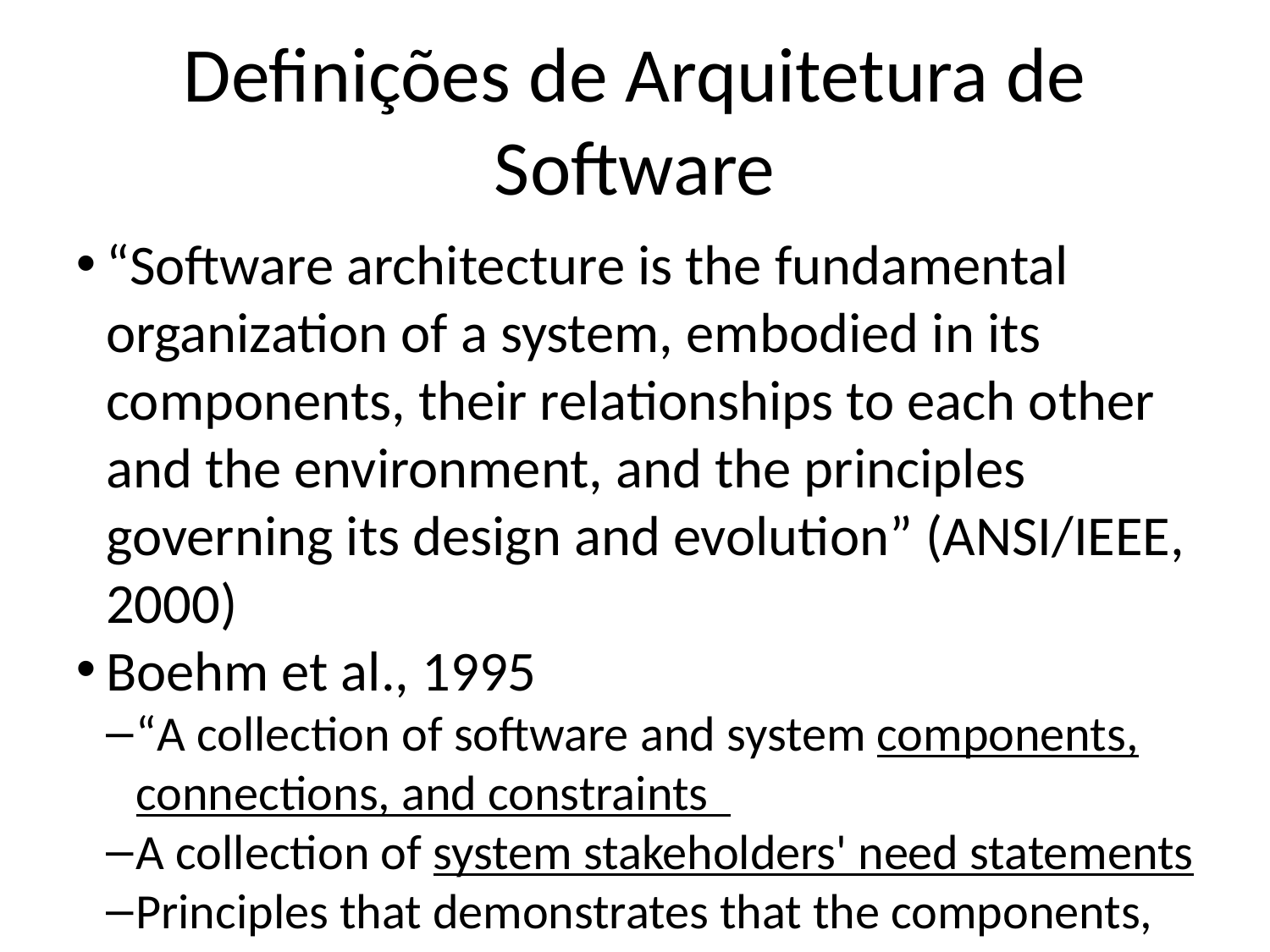

Definições de Arquitetura de Software
“Software architecture is the fundamental organization of a system, embodied in its components, their relationships to each other and the environment, and the principles governing its design and evolution” (ANSI/IEEE, 2000)
Boehm et al., 1995
“A collection of software and system components, connections, and constraints
A collection of system stakeholders' need statements
Principles that demonstrates that the components, connections, and constraints define a system that, if implemented, would satisfy the collection of system stakeholders' need statements”